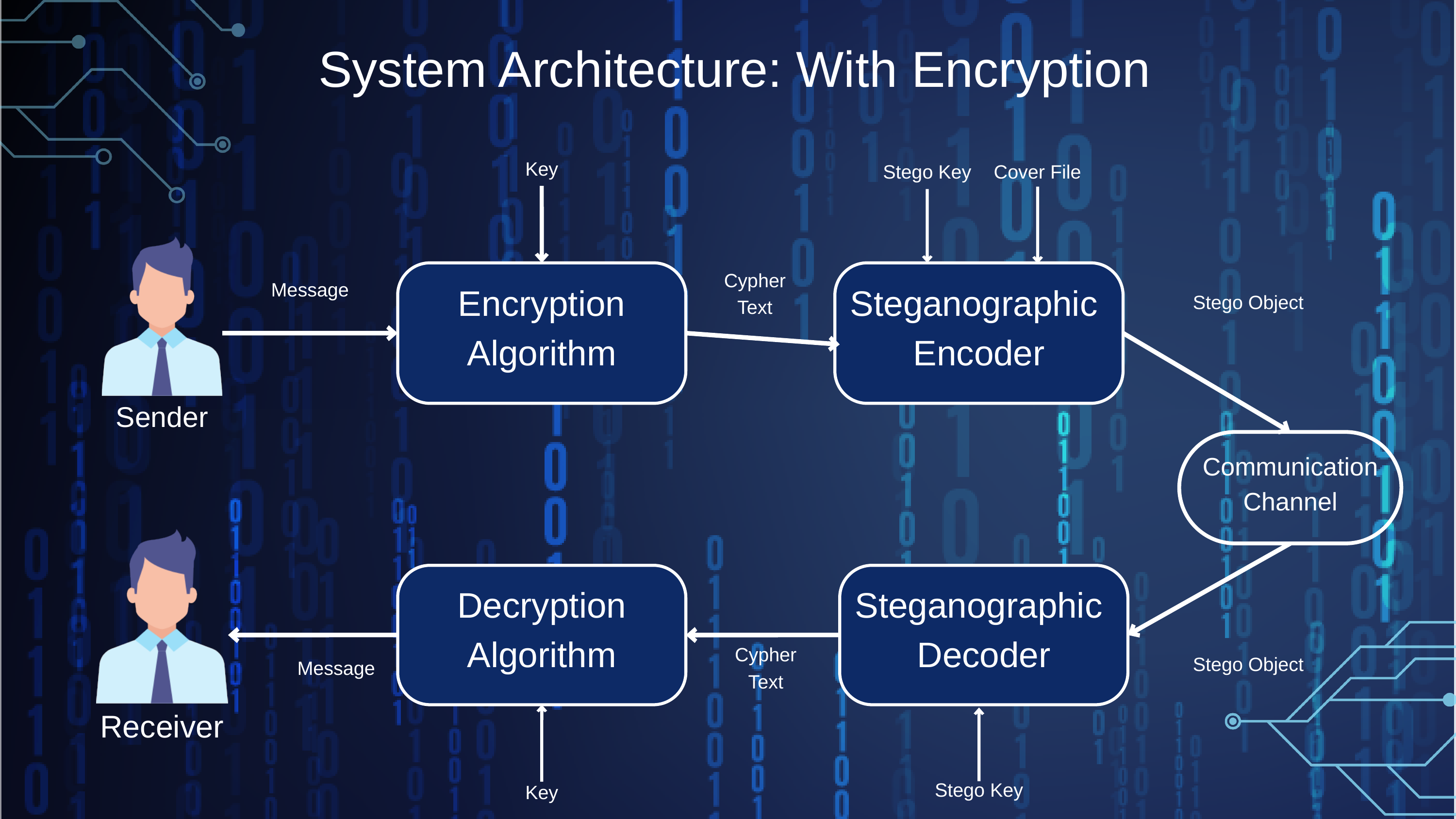

System Architecture: With Encryption

Key

Stego Key

Cover File

Sender

Cypher
Text

Message

Encryption
Algorithm

Steganographic  Encoder

Stego Object

Communication
Channel

Receiver

Decryption
Algorithm

Steganographic  Decoder

Stego Object

Cypher
Text

Message

Stego Key

Key